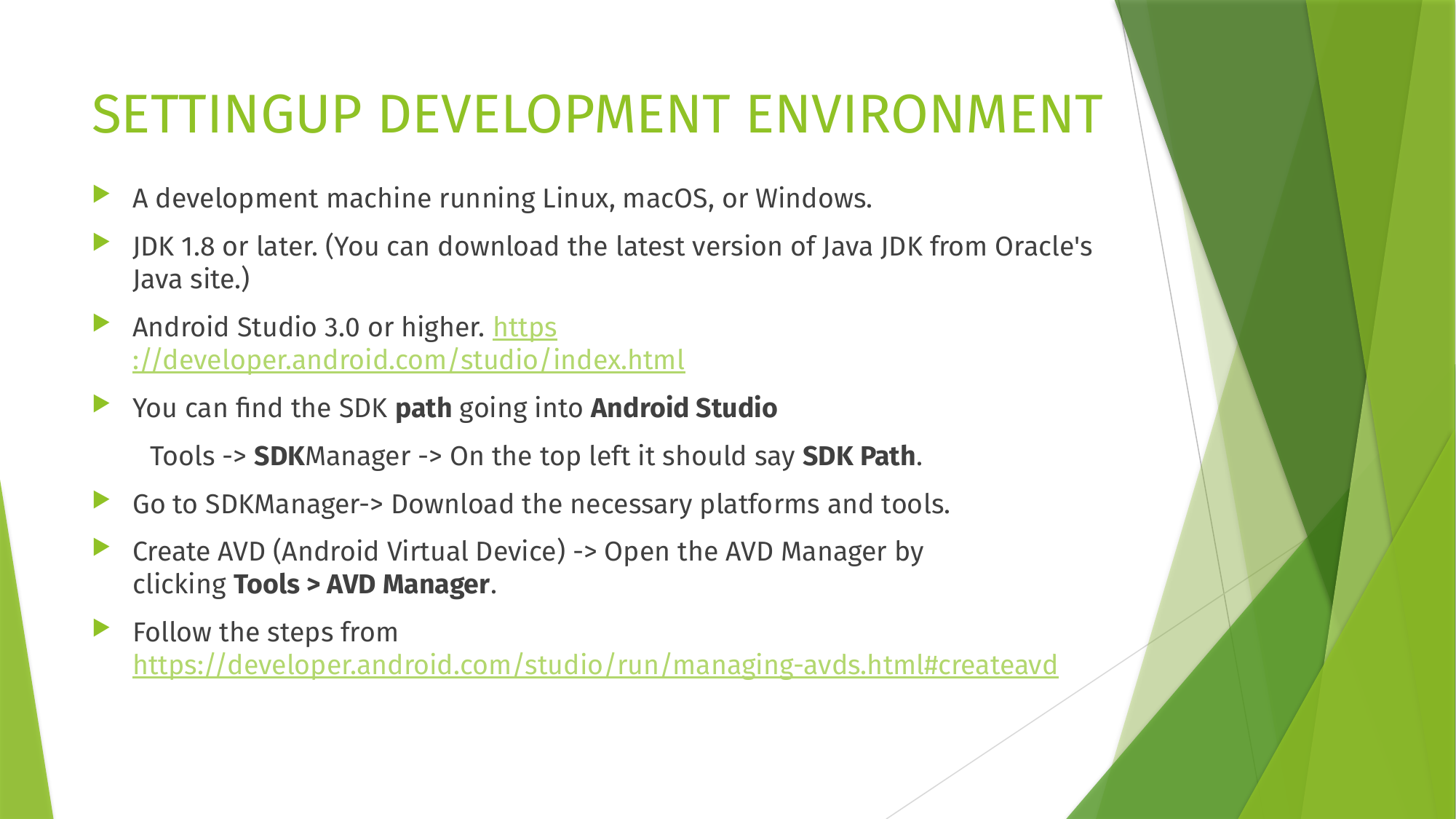

# SETTINGUP DEVELOPMENT ENVIRONMENT
A development machine running Linux, macOS, or Windows.
JDK 1.8 or later. (You can download the latest version of Java JDK from Oracle's Java site.)
Android Studio 3.0 or higher. https://developer.android.com/studio/index.html
You can find the SDK path going into Android Studio
        Tools -> SDKManager -> On the top left it should say SDK Path.
Go to SDKManager-> Download the necessary platforms and tools.
Create AVD (Android Virtual Device) -> Open the AVD Manager by clicking Tools > AVD Manager.
Follow the steps from https://developer.android.com/studio/run/managing-avds.html#createavd